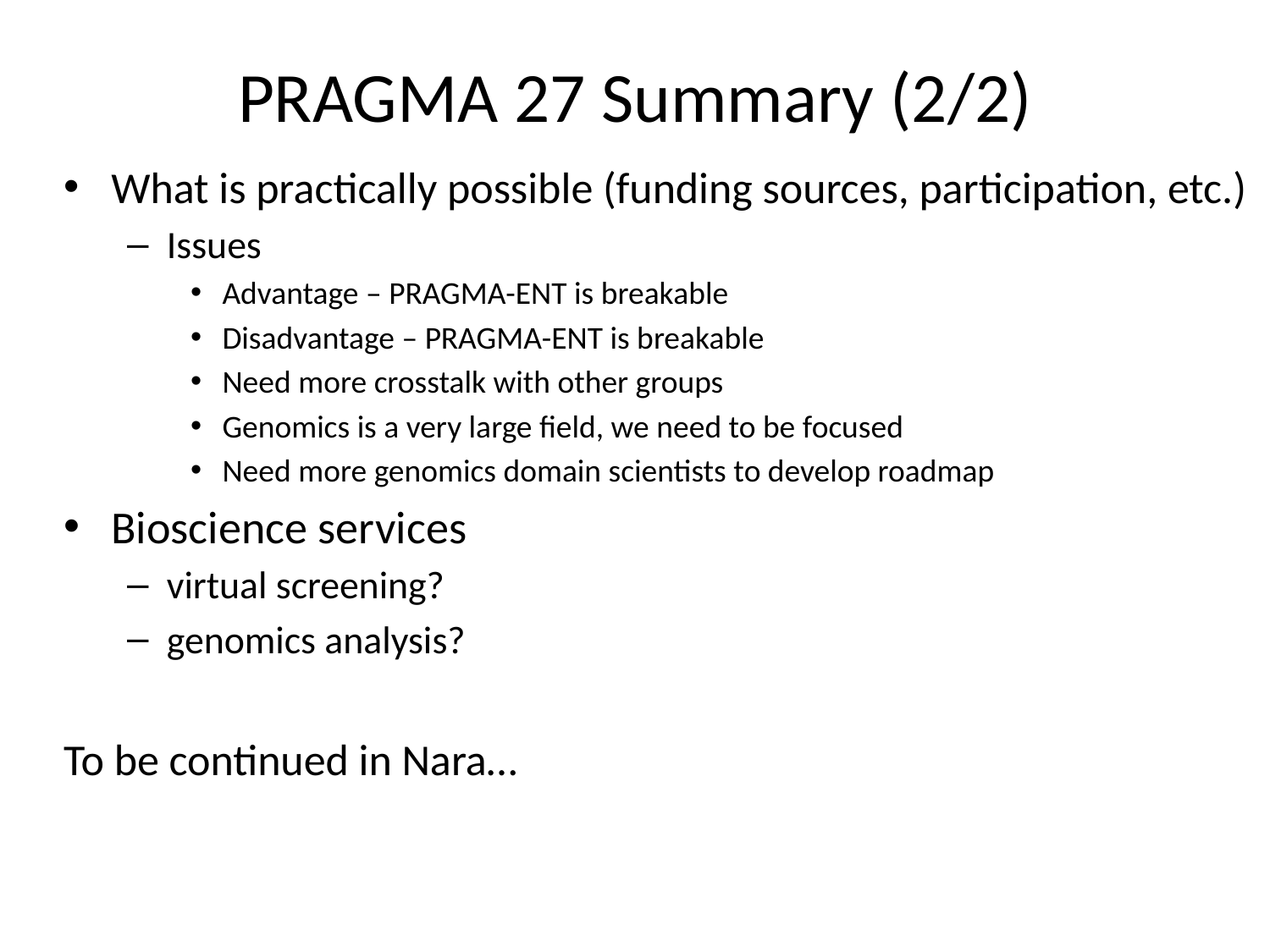

# PRAGMA 27 Summary (2/2)
What is practically possible (funding sources, participation, etc.)
Issues
Advantage – PRAGMA-ENT is breakable
Disadvantage – PRAGMA-ENT is breakable
Need more crosstalk with other groups
Genomics is a very large field, we need to be focused
Need more genomics domain scientists to develop roadmap
Bioscience services
virtual screening?
genomics analysis?

To be continued in Nara…